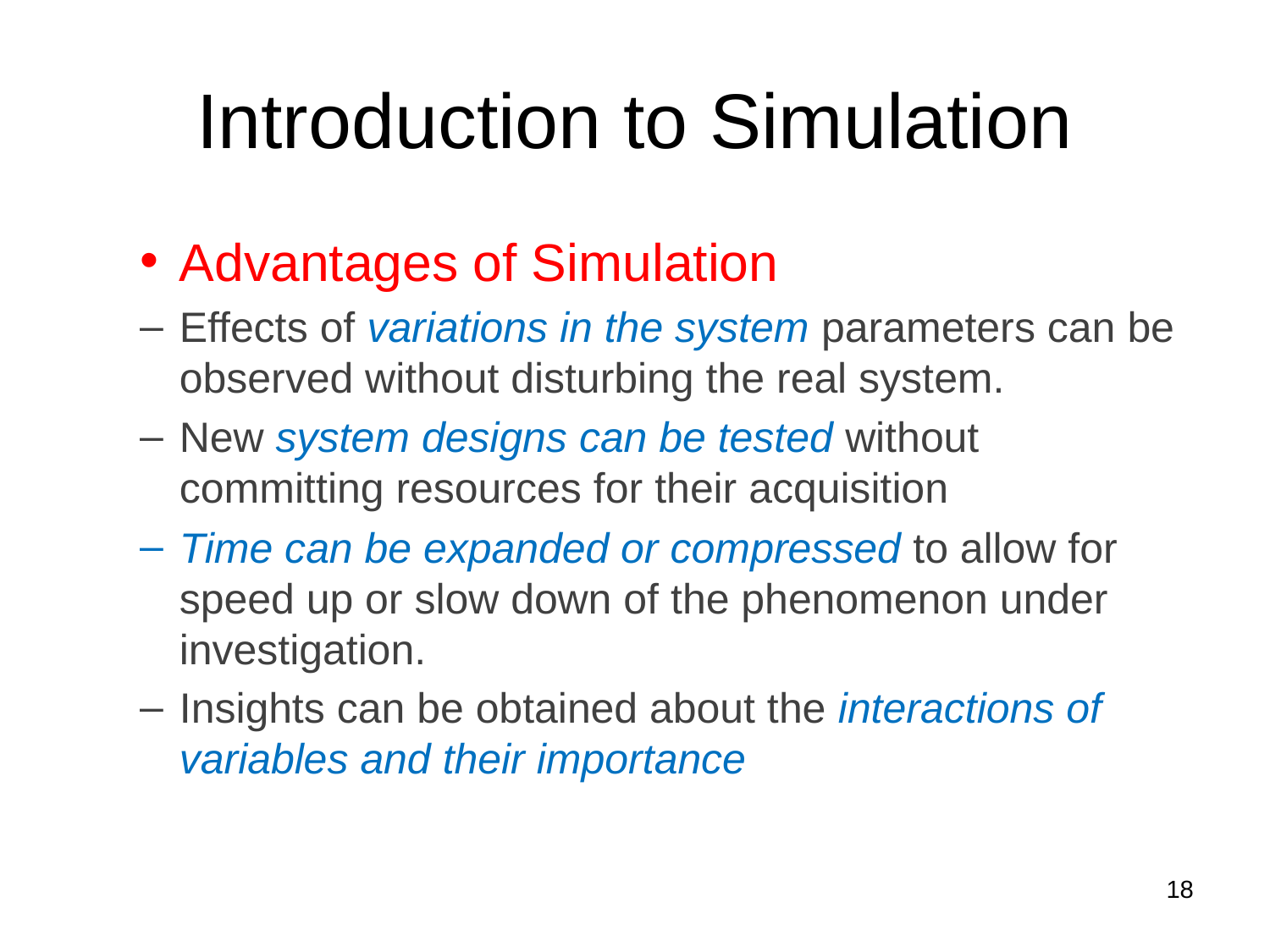

# Introduction to Simulation
Advantages of Simulation
Effects of variations in the system parameters can be observed without disturbing the real system.
New system designs can be tested without committing resources for their acquisition
Time can be expanded or compressed to allow for speed up or slow down of the phenomenon under investigation.
Insights can be obtained about the interactions of variables and their importance

18